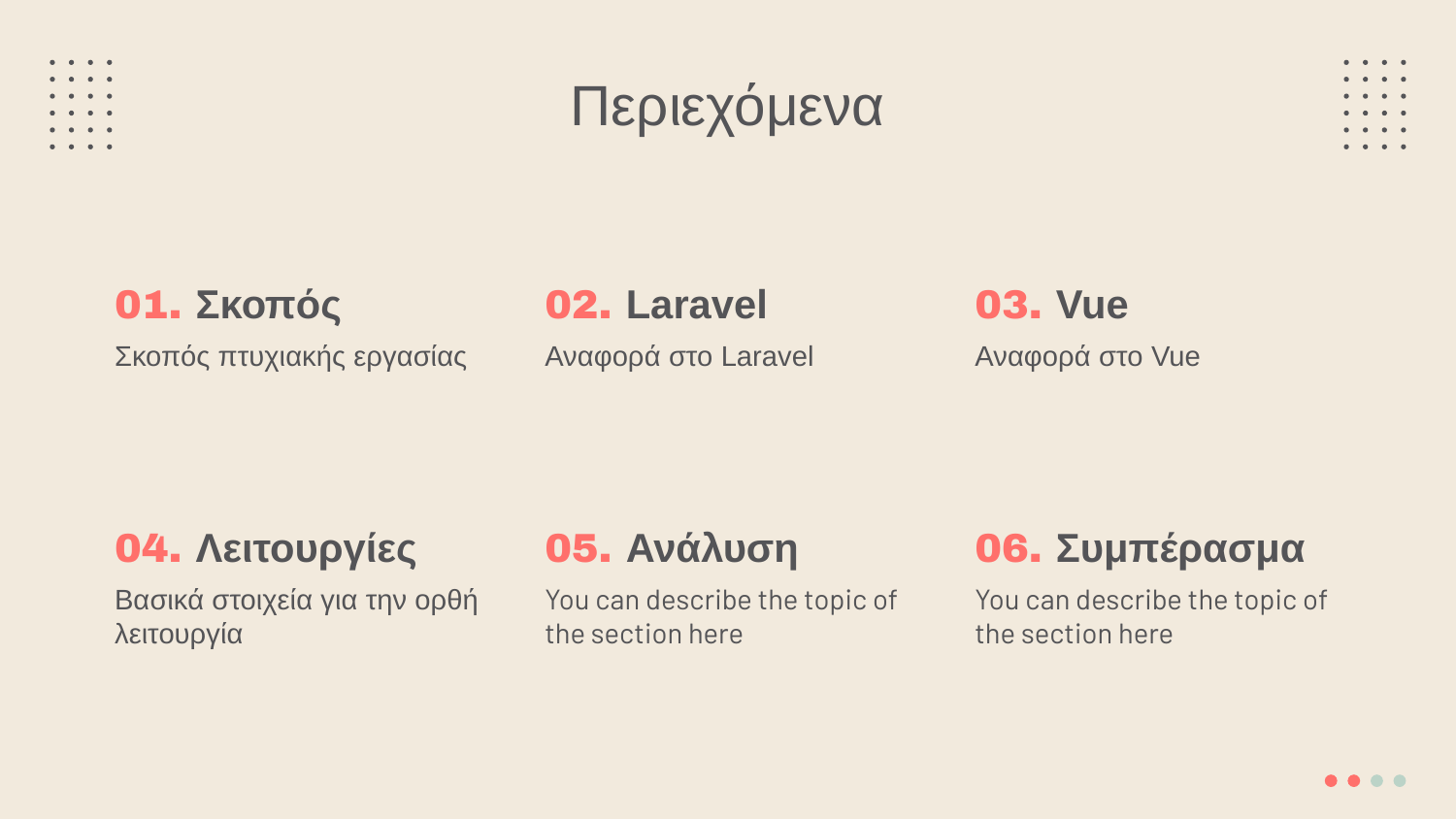

Περιεχόμενα
# 01. Σκοπός
02. Laravel
03. Vue
Σκοπός πτυχιακής εργασίας
Αναφορά στο Laravel
Αναφορά στο Vue
04. Λειτουργίες
05. Ανάλυση
06. Συμπέρασμα
Βασικά στοιχεία για την ορθή λειτουργία
You can describe the topic of the section here
You can describe the topic of the section here